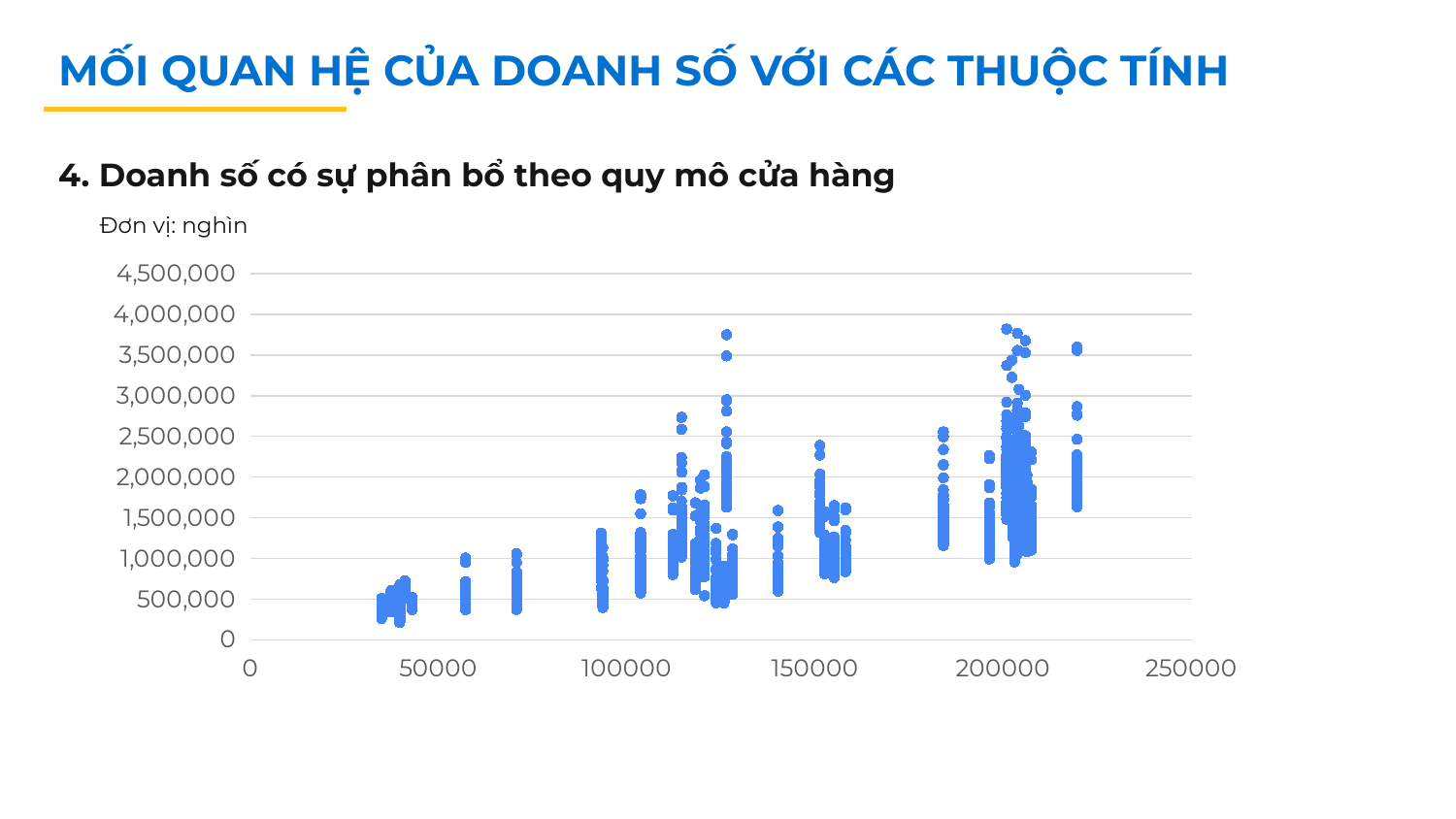

MỐI QUAN HỆ CỦA DOANH SỐ VỚI CÁC THUỘC TÍNH
4. Doanh số có sự phân bổ theo quy mô cửa hàng
Đơn vị: nghìn

### Chart

| Category | Series 1 |
|---|---|